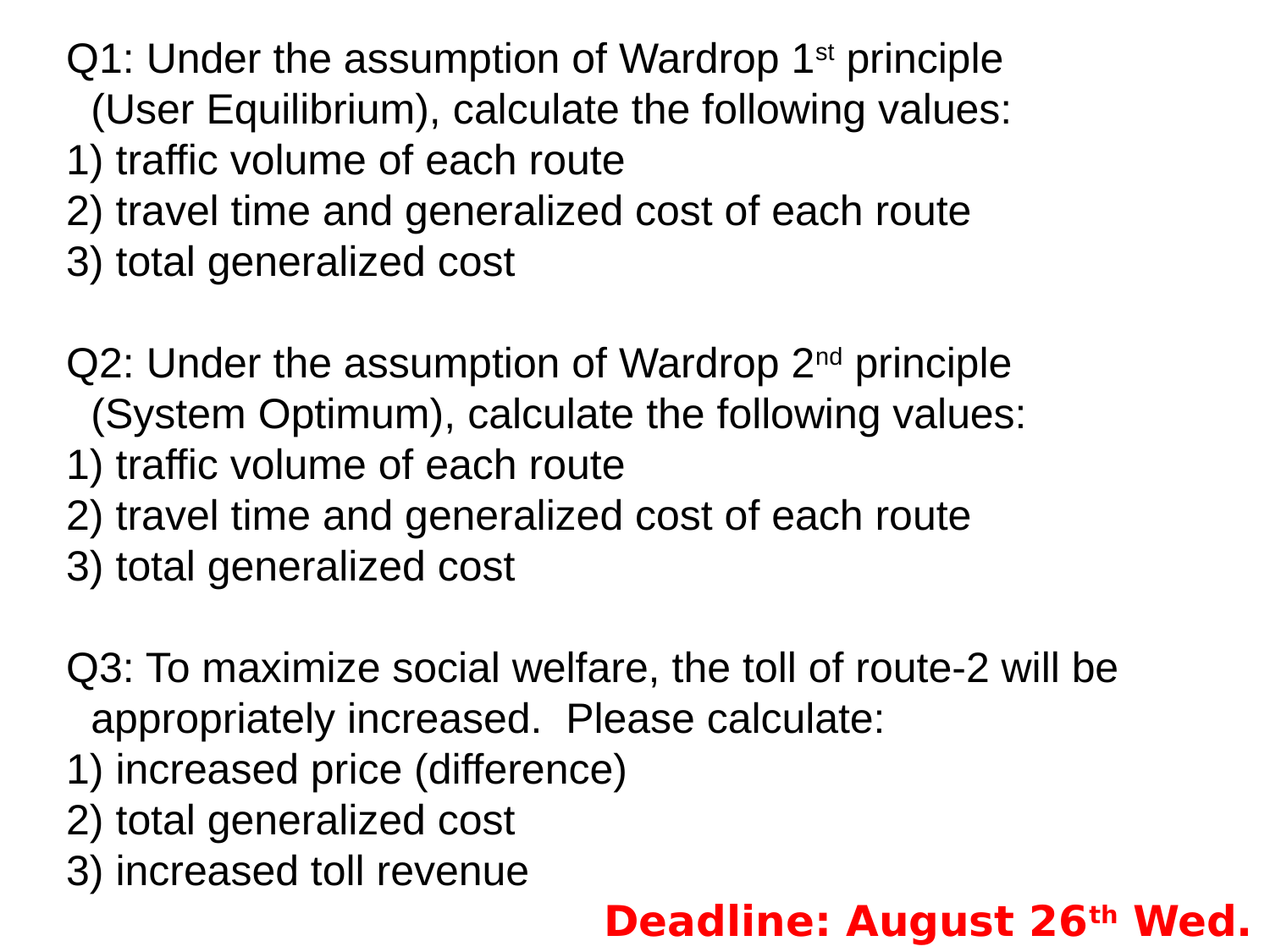

Q1: Under the assumption of Wardrop 1st principle
(User Equilibrium), calculate the following values:
1) traffic volume of each route
2) travel time and generalized cost of each route
3) total generalized cost

Q2: Under the assumption of Wardrop 2nd principle
(System Optimum), calculate the following values:
1) traffic volume of each route
2) travel time and generalized cost of each route
3) total generalized cost

Q3: To maximize social welfare, the toll of route-2 will be
appropriately increased.  Please calculate:
1) increased price (difference)
2) total generalized cost
3) increased toll revenue
Deadline: August 26th Wed.